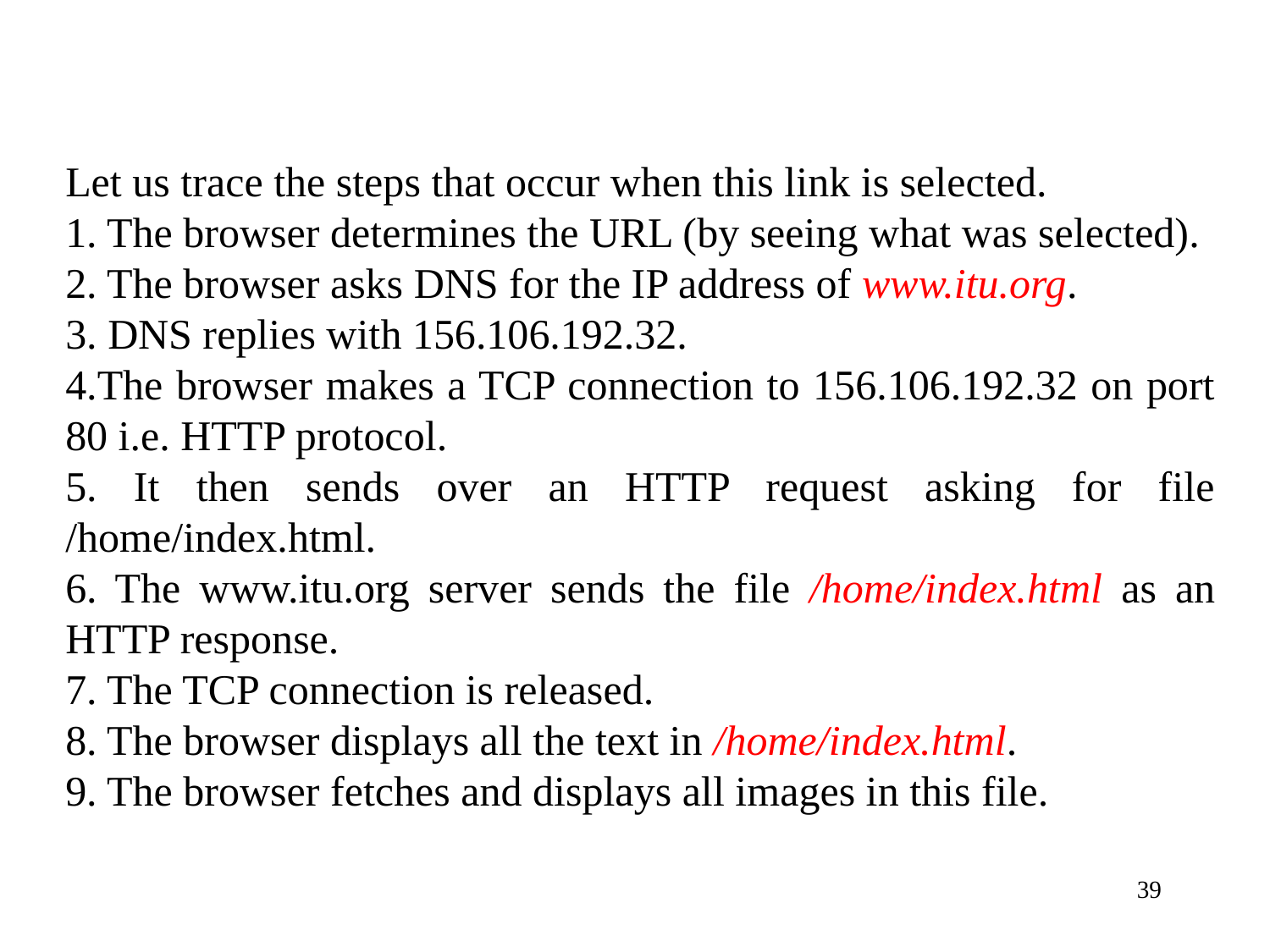

Let us trace the steps that occur when this link is selected.
1. The browser determines the URL (by seeing what was selected).
2. The browser asks DNS for the IP address of www.itu.org.
3. DNS replies with 156.106.192.32.
4.The browser makes a TCP connection to 156.106.192.32 on port 80 i.e. HTTP protocol.
5. It then sends over an HTTP request asking for file /home/index.html.
6. The www.itu.org server sends the file /home/index.html as an HTTP response.
7. The TCP connection is released.
8. The browser displays all the text in /home/index.html.
9. The browser fetches and displays all images in this file.
39